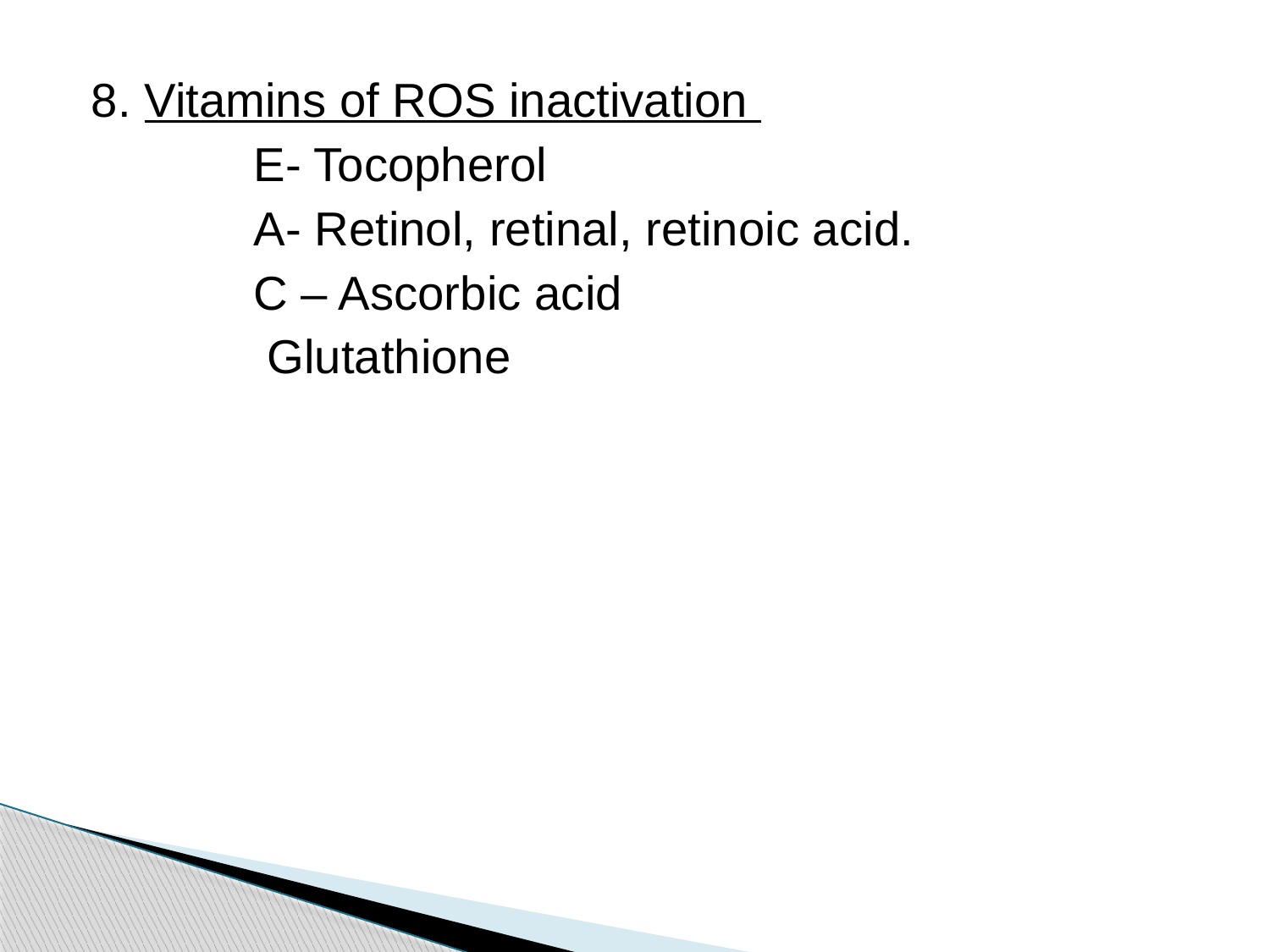

8. Vitamins of ROS inactivation
		E- Tocopherol
		A- Retinol, retinal, retinoic acid.
		C – Ascorbic acid
		 Glutathione